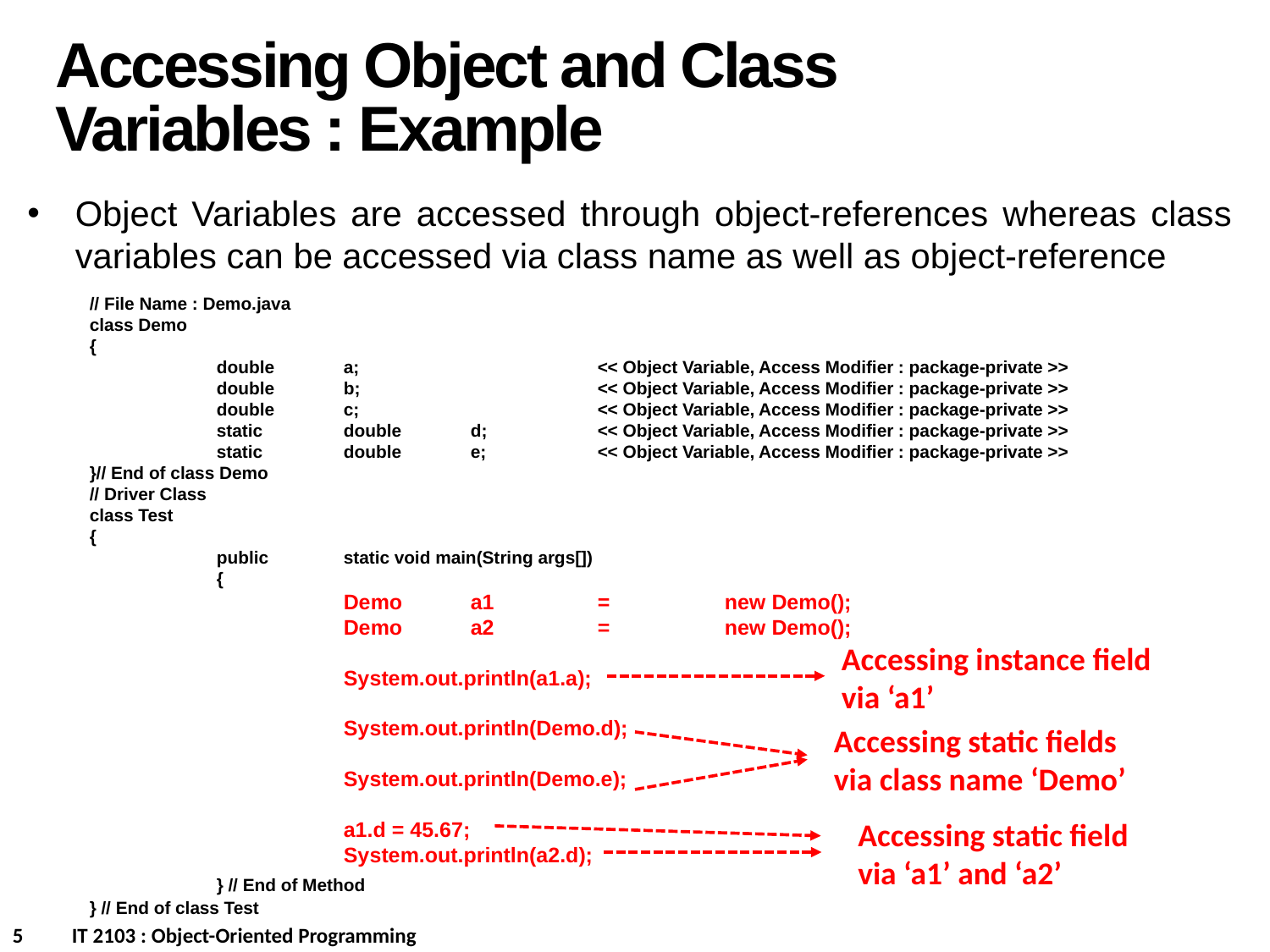

Accessing Object and Class Variables : Example
Object Variables are accessed through object-references whereas class variables can be accessed via class name as well as object-reference
// File Name : Demo.java
class Demo
{
	double	a;		<< Object Variable, Access Modifier : package-private >>
	double	b;		<< Object Variable, Access Modifier : package-private >>
	double	c;		<< Object Variable, Access Modifier : package-private >>
	static	double	d;	<< Object Variable, Access Modifier : package-private >>
	static	double	e;	<< Object Variable, Access Modifier : package-private >>
}// End of class Demo
// Driver Class
class Test
{
	public	static void main(String args[])
	{
		Demo 	a1 	= 	new Demo();
		Demo	a2	=	new Demo();

		System.out.println(a1.a);

		System.out.println(Demo.d);

		System.out.println(Demo.e);

		a1.d = 45.67;
		System.out.println(a2.d);
	} // End of Method
} // End of class Test
Accessing instance field
via ‘a1’
Accessing static fields
via class name ‘Demo’
Accessing static field
via ‘a1’ and ‘a2’